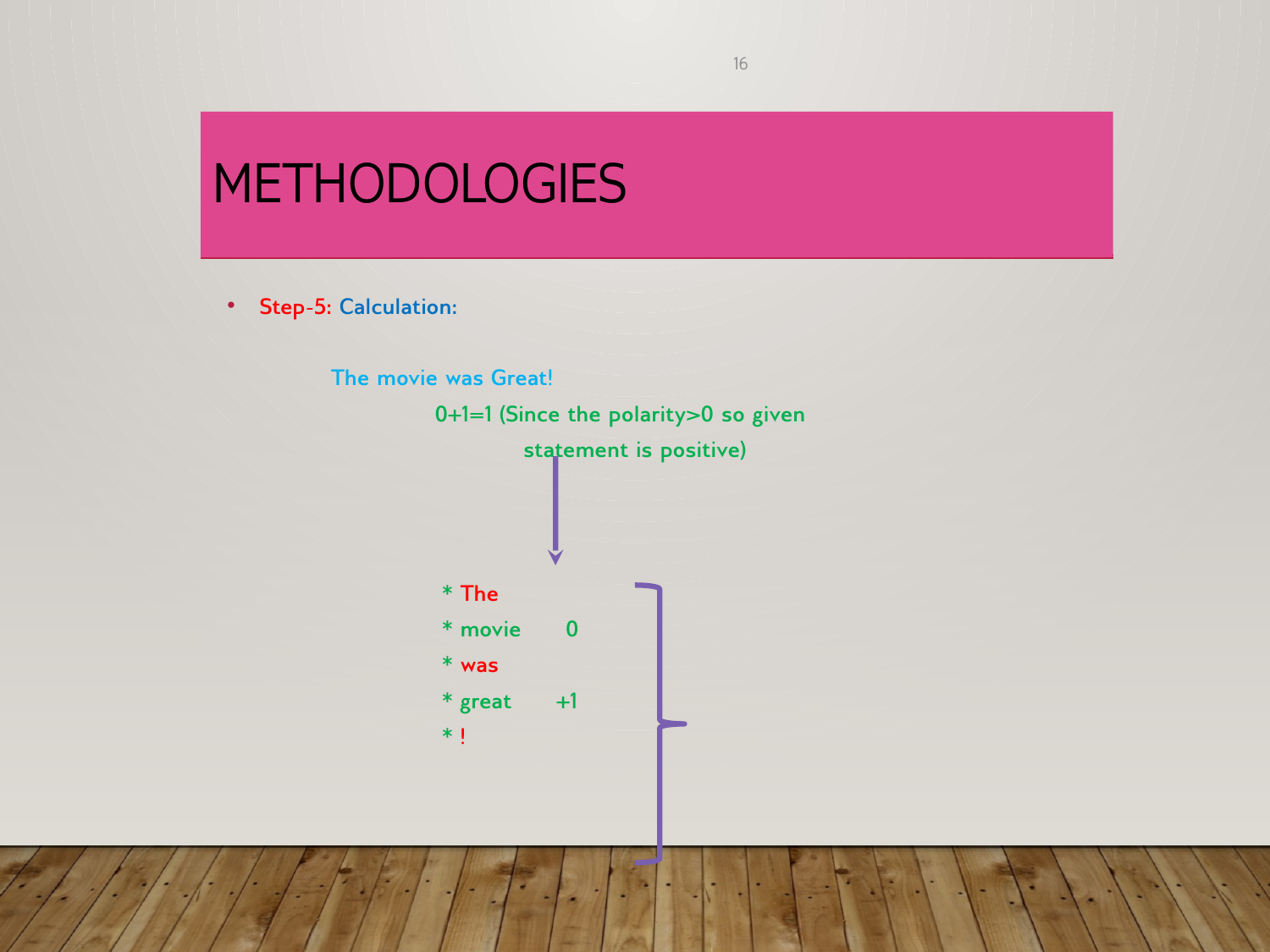

16
# METHODOLOGIES
Step-5: Calculation:

              The movie was Great!
                            0+1=1 (Since the polarity>0 so given
                                        statement is positive)

                             * The
                             * movie      0
                             * was
                             * great      +1
                             * !